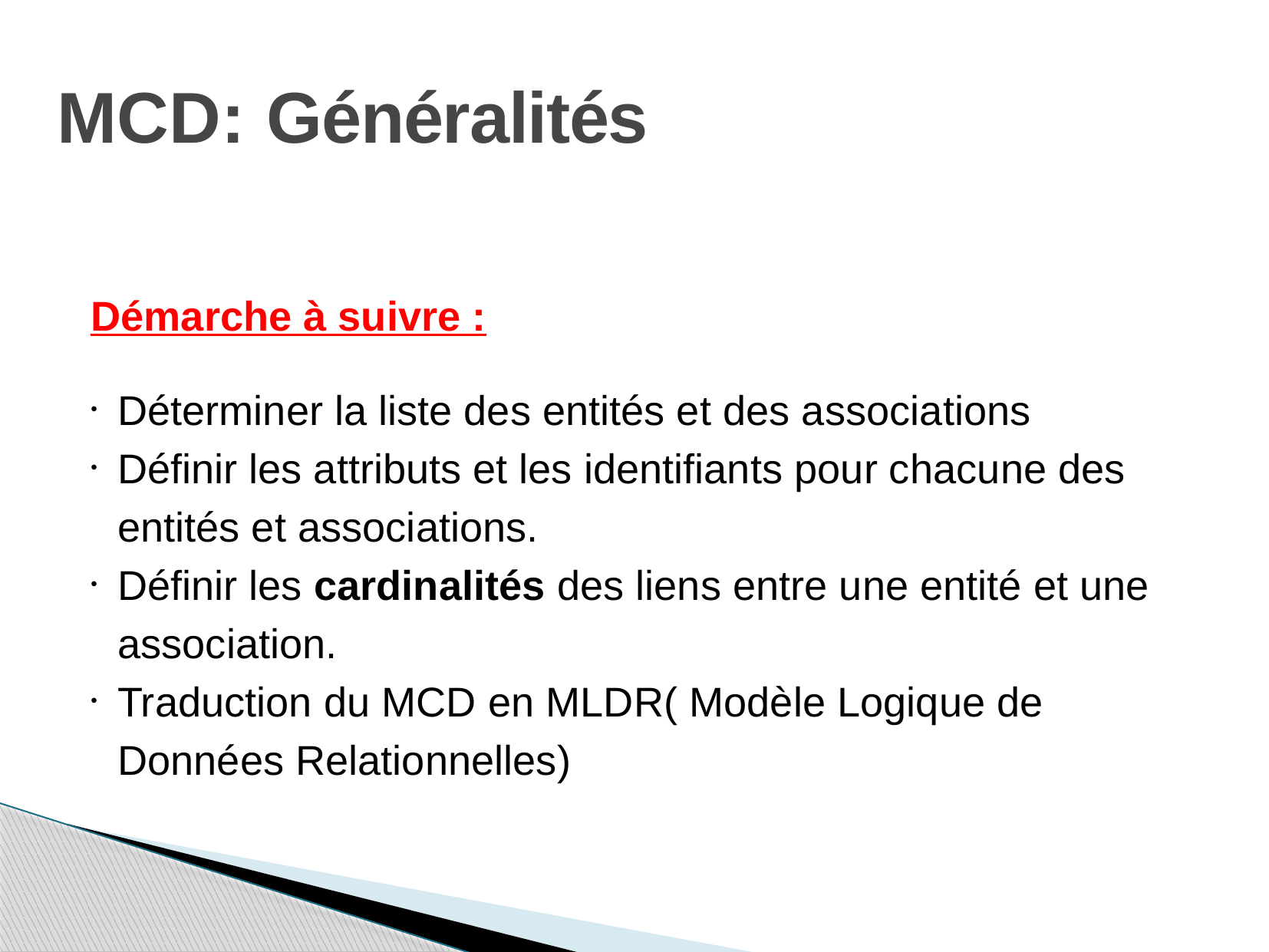

MCD: Généralités
Démarche à suivre :

Déterminer la liste des entités et des associations
Définir les attributs et les identifiants pour chacune des entités et associations.
Définir les cardinalités des liens entre une entité et une association.
Traduction du MCD en MLDR( Modèle Logique de Données Relationnelles)‏